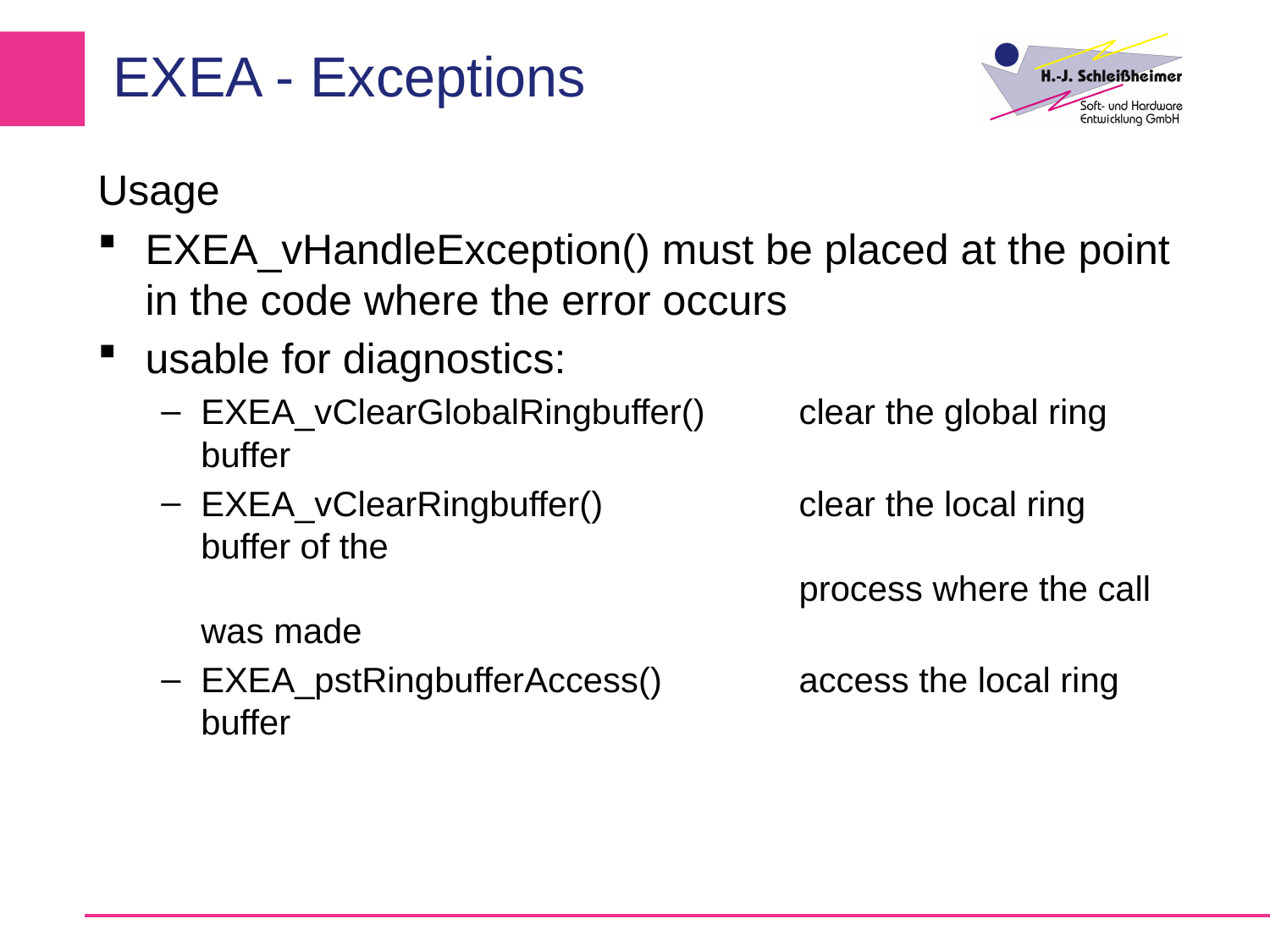

# EXEA - Exceptions
Usage
EXEA_vHandleException() must be placed at the point in the code where the error occurs
usable for diagnostics:
EXEA_vClearGlobalRingbuffer()	clear the global ring buffer
EXEA_vClearRingbuffer()	clear the local ring buffer of the
	process where the call was made
EXEA_pstRingbufferAccess()	access the local ring buffer